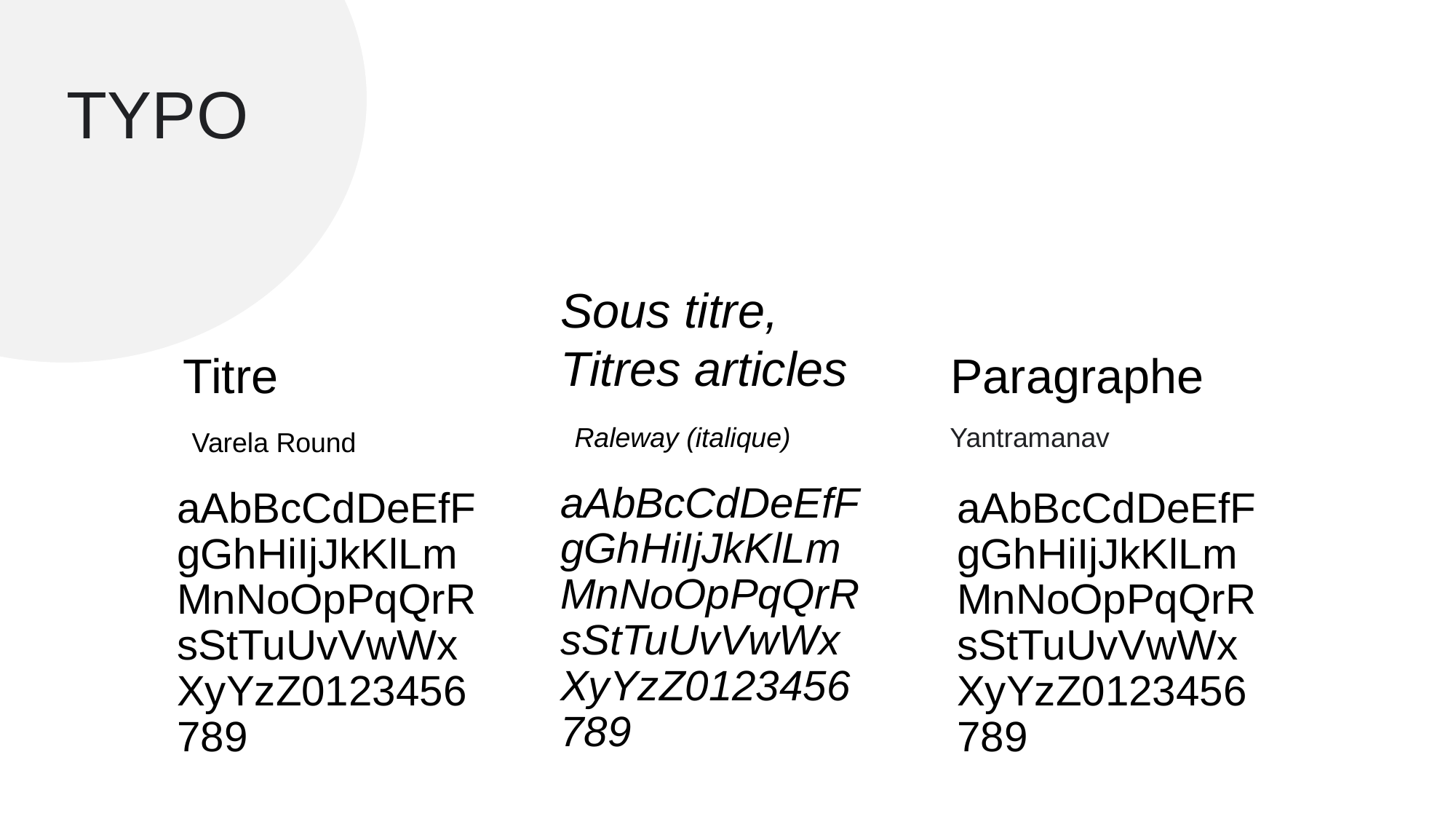

# TYPO
Sous titre,
Titres articles
Titre
Paragraphe

aAbBcCdDeEfFgGhHiIjJkKlLmMnNoOpPqQrRsStTuUvVwWxXyYzZ0123456789

aAbBcCdDeEfFgGhHiIjJkKlLmMnNoOpPqQrRsStTuUvVwWxXyYzZ0123456789

Raleway (italique)

aAbBcCdDeEfFgGhHiIjJkKlLmMnNoOpPqQrRsStTuUvVwWxXyYzZ0123456789

Yantramanav
Varela Round